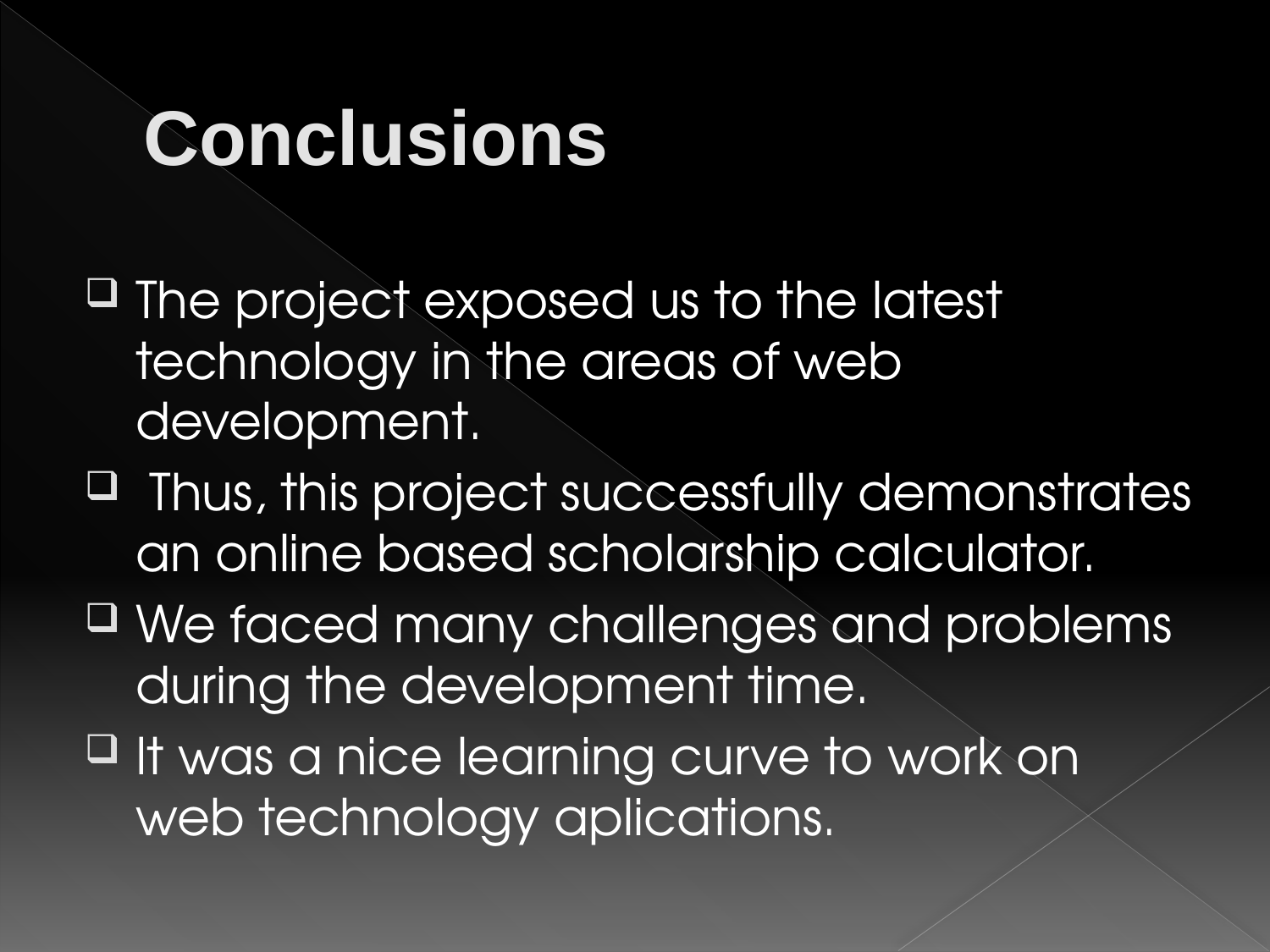

# Conclusions
The project exposed us to the latest technology in the areas of web development.
 Thus, this project successfully demonstrates an online based scholarship calculator.
We faced many challenges and problems during the development time.
It was a nice learning curve to work on web technology aplications.